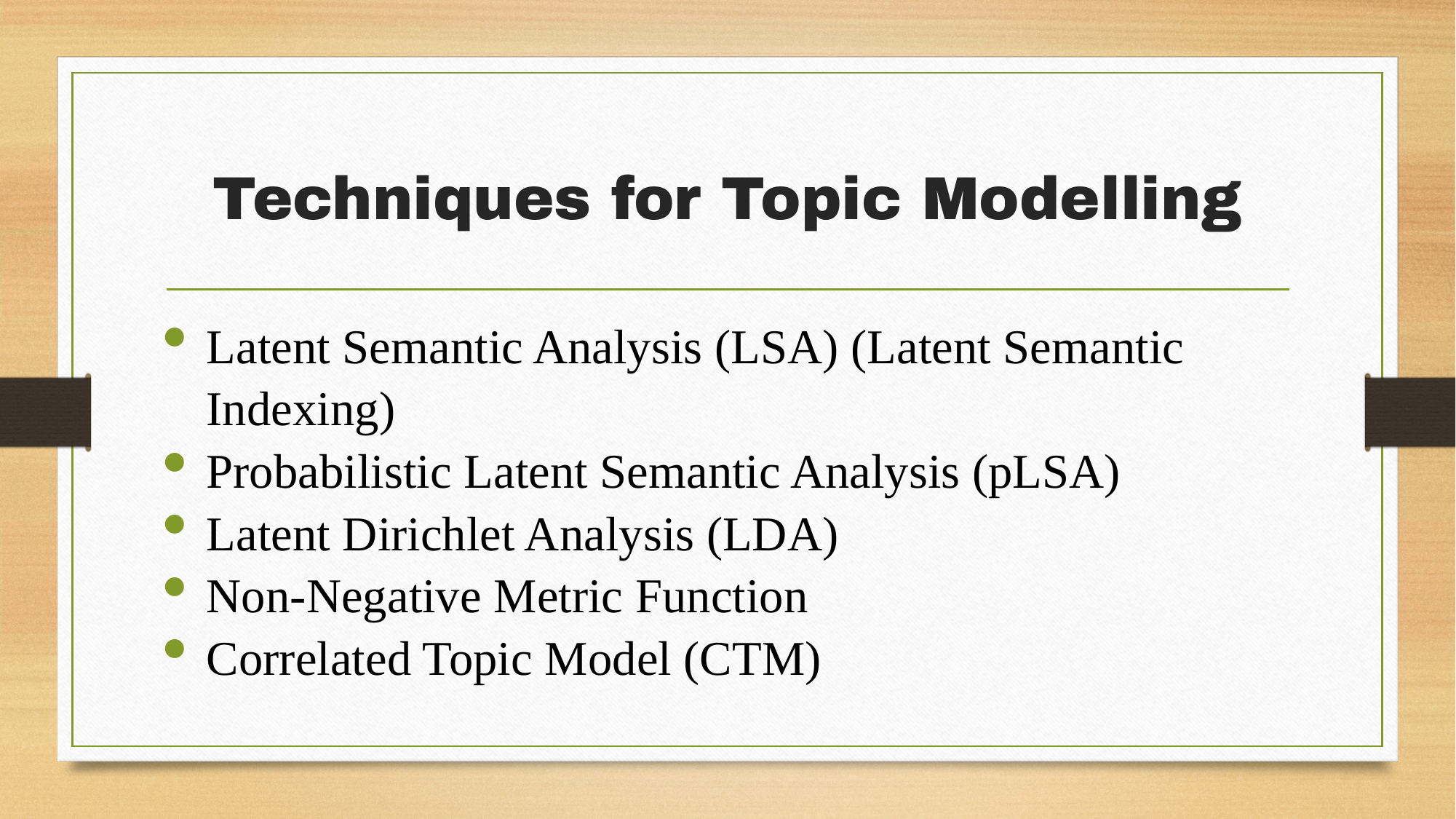

# Techniques for Topic Modelling
Latent Semantic Analysis (LSA) (Latent Semantic Indexing)
Probabilistic Latent Semantic Analysis (pLSA)
Latent Dirichlet Analysis (LDA)
Non-Negative Metric Function
Correlated Topic Model (CTM)